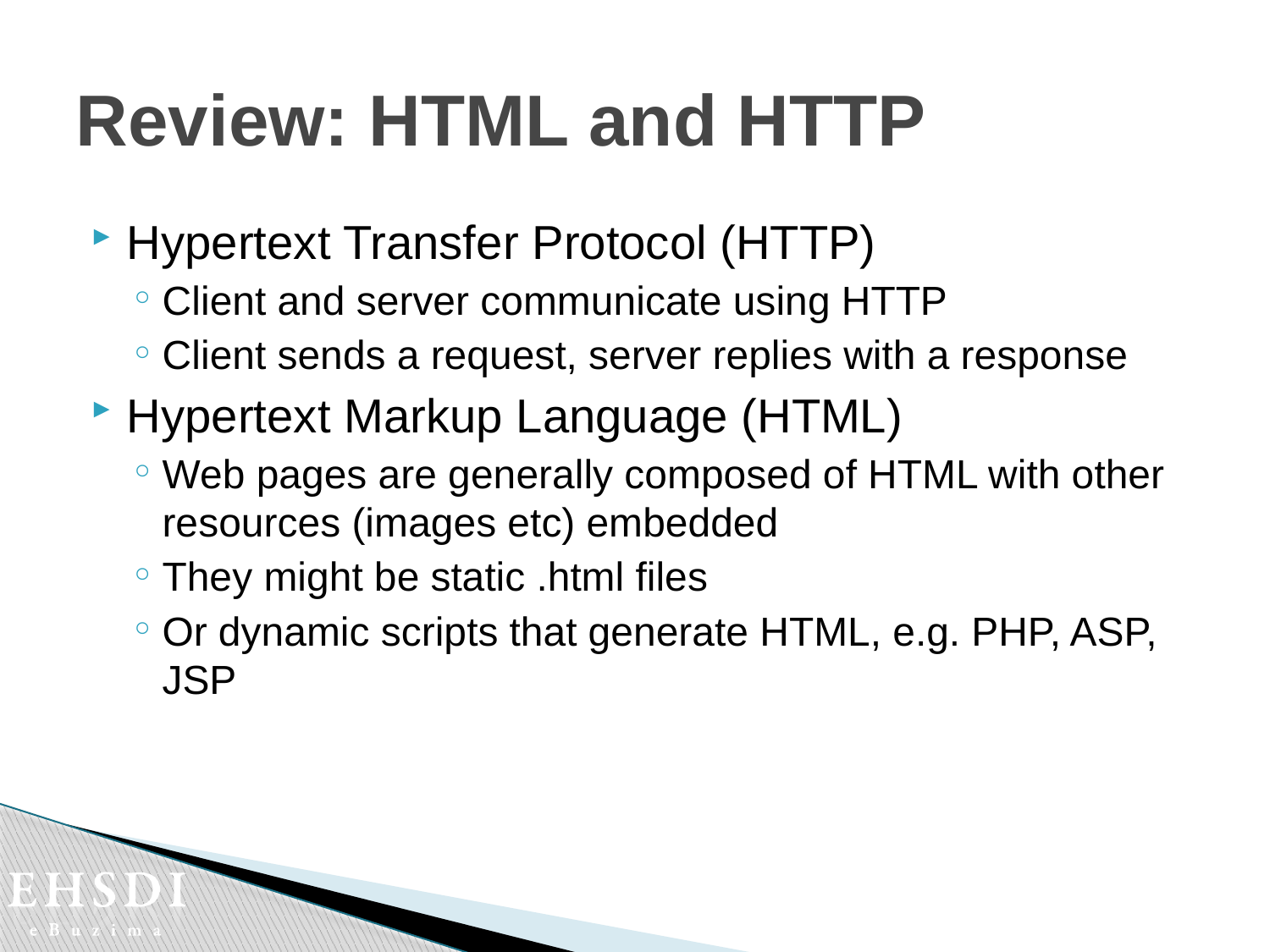

# Review: HTML and HTTP
Hypertext Transfer Protocol (HTTP)
Client and server communicate using HTTP
Client sends a request, server replies with a response
Hypertext Markup Language (HTML)
Web pages are generally composed of HTML with other resources (images etc) embedded
They might be static .html files
Or dynamic scripts that generate HTML, e.g. PHP, ASP, JSP